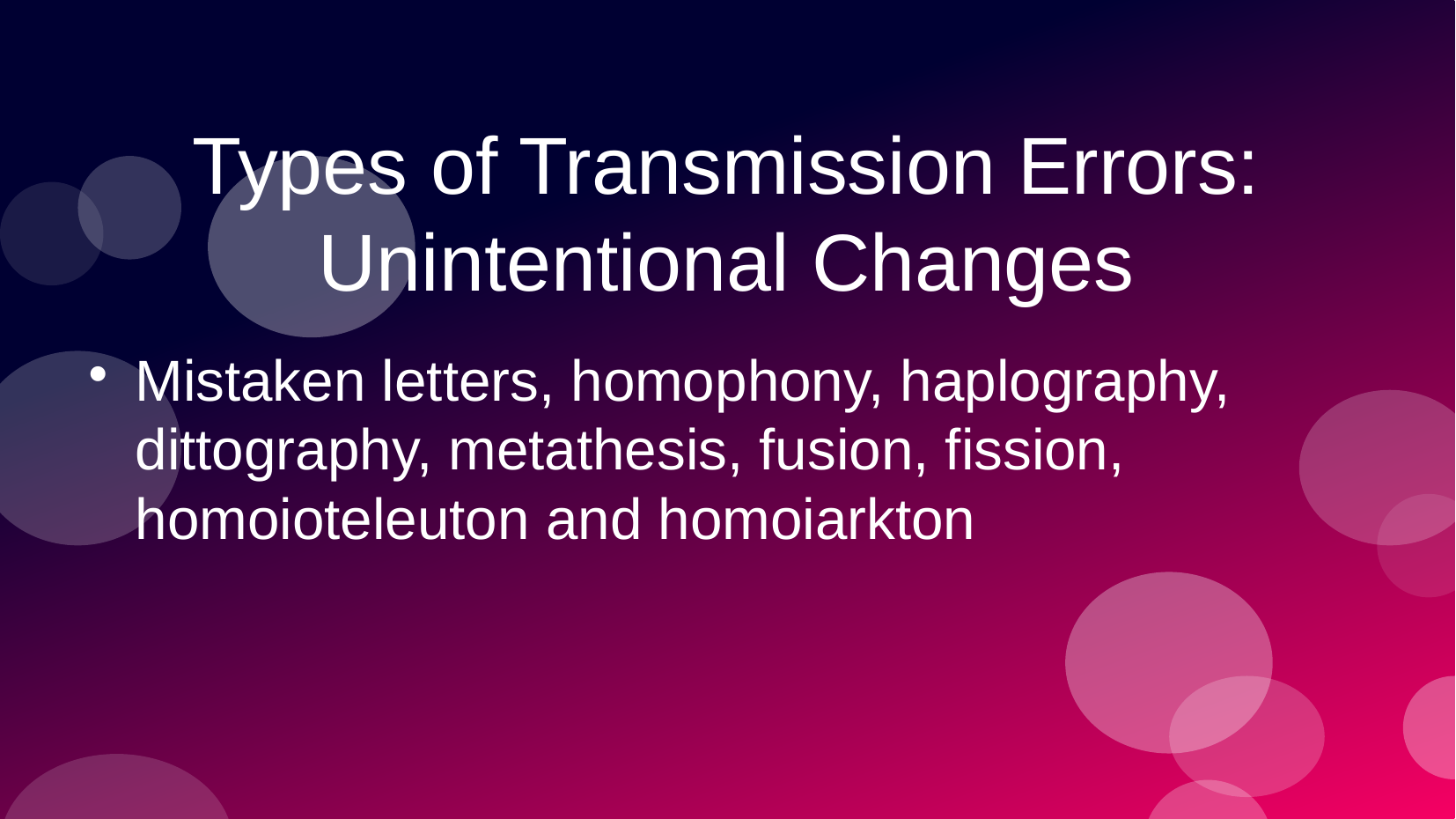

Types of Transmission Errors: Unintentional Changes
Mistaken letters, homophony, haplography, dittography, metathesis, fusion, fission, homoioteleuton and homoiarkton